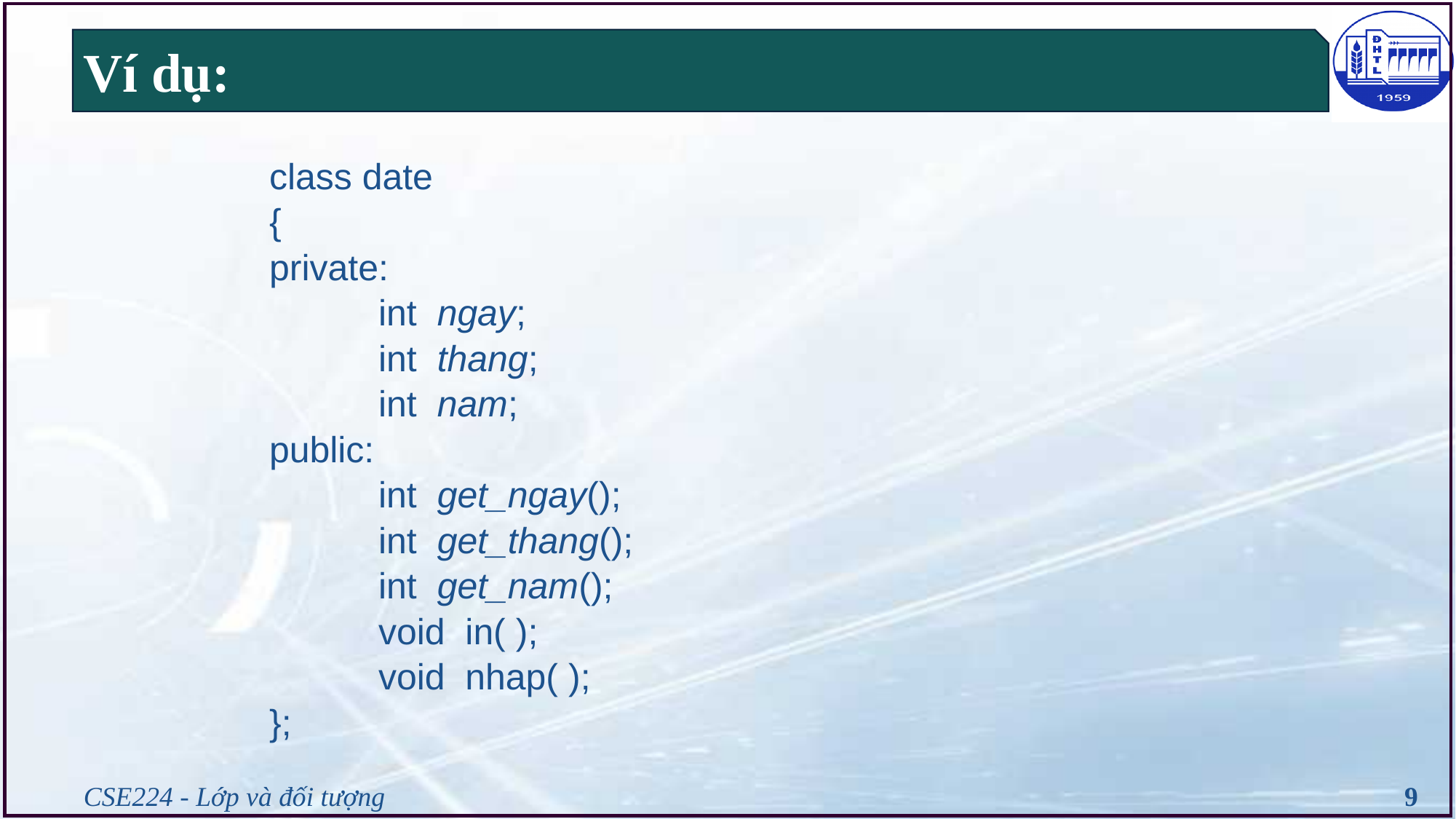

# Ví dụ:
class date
{
private:
	int  ngay;
	int  thang;
	int  nam;
public:
	int  get_ngay();
	int  get_thang();
	int  get_nam();
	void  in( );
	void  nhap( );
};
CSE224 - Lớp và đối tượng
9